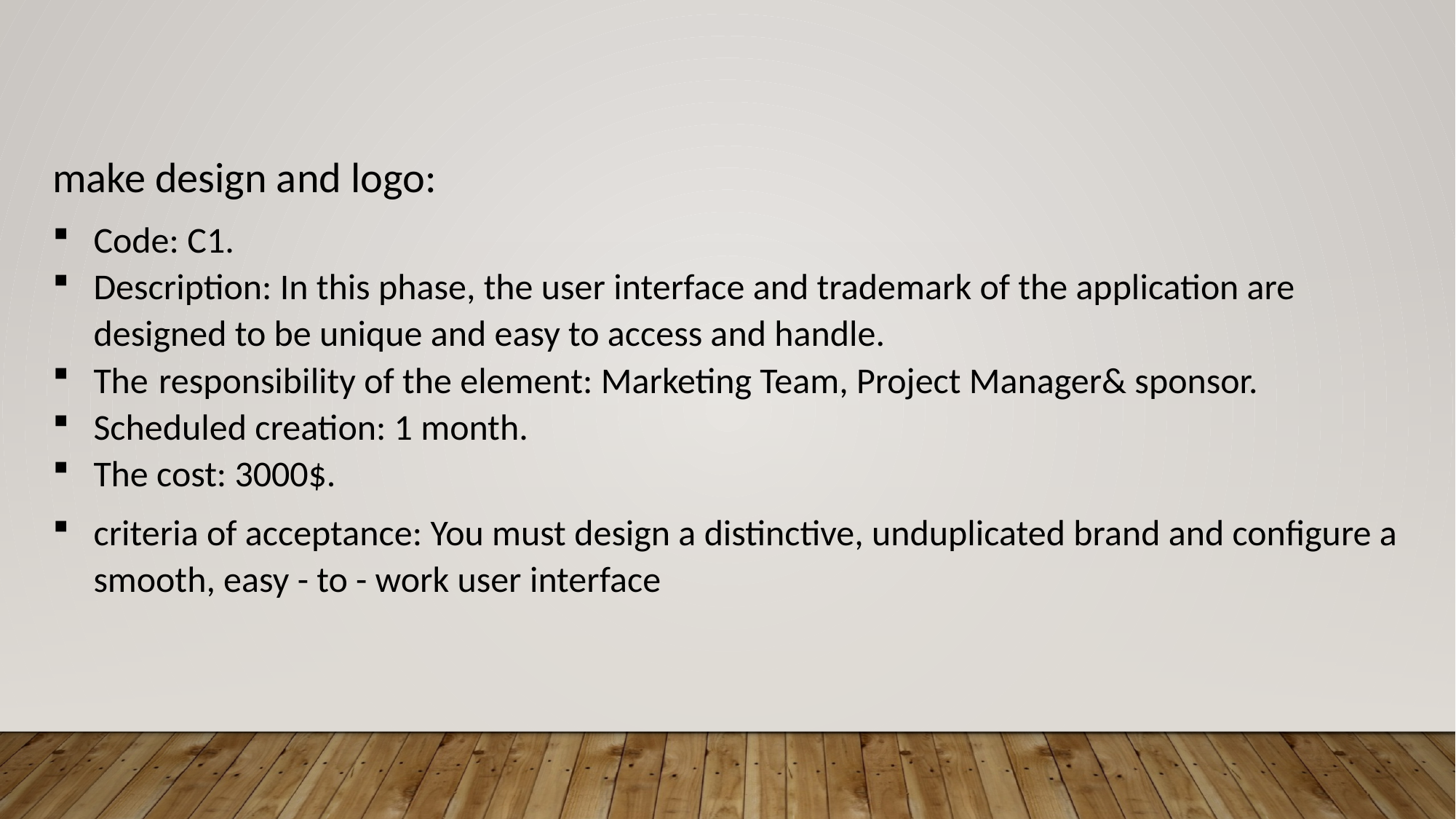

make design and logo:
Code: C1.
Description: In this phase, the user interface and trademark of the application are designed to be unique and easy to access and handle.
The responsibility of the element: Marketing Team, Project Manager& sponsor.
Scheduled creation: 1 month.
The cost: 3000$.
criteria of acceptance: You must design a distinctive, unduplicated brand and configure a smooth, easy - to - work user interface